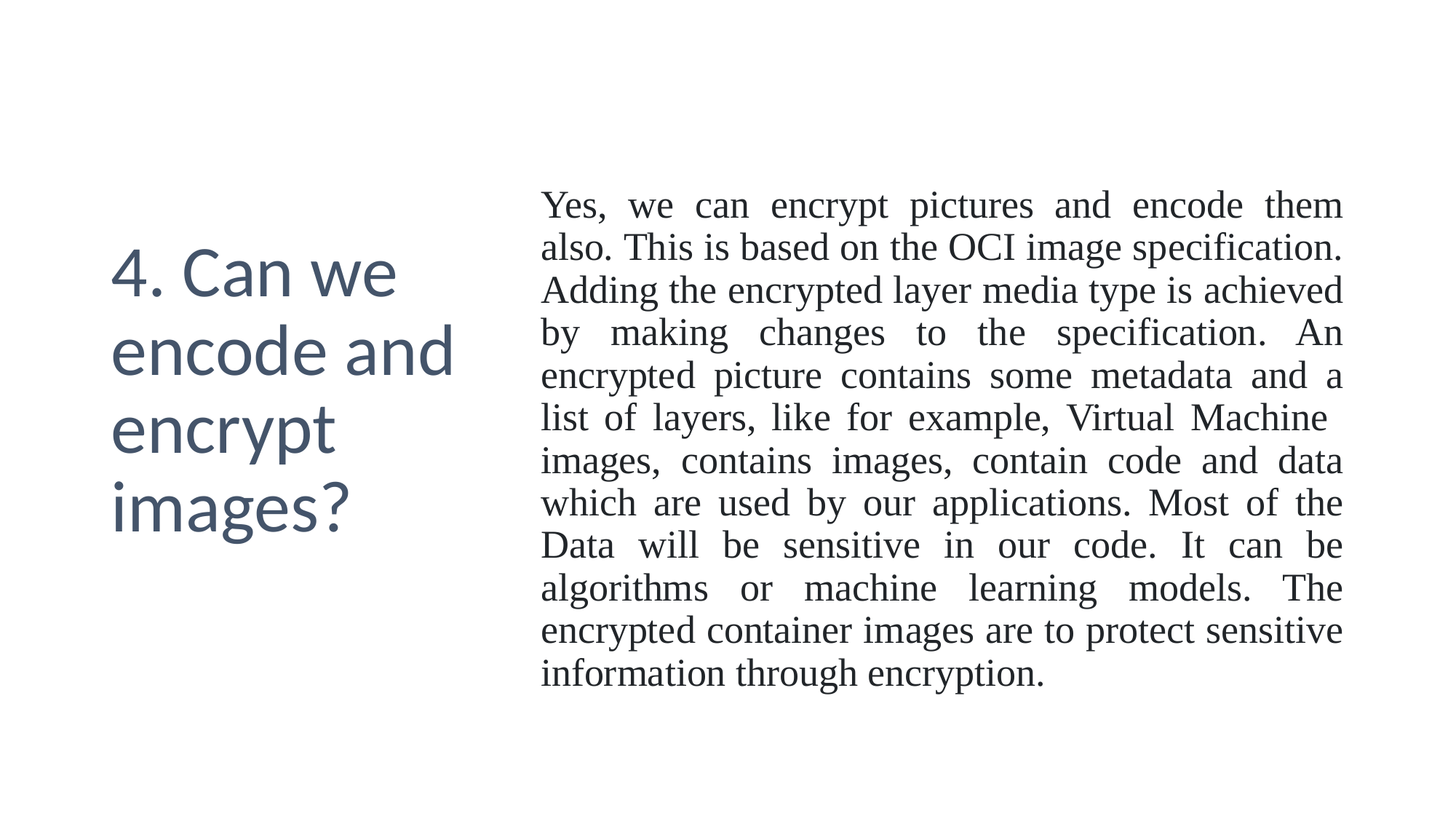

# 4. Can we encode and encrypt images?
Yes, we can encrypt pictures and encode them also. This is based on the OCI image specification. Adding the encrypted layer media type is achieved by making changes to the specification. An encrypted picture contains some metadata and a list of layers, like for example, Virtual Machine  images, contains images, contain code and data which are used by our applications. Most of the Data will be sensitive in our code. It can be algorithms or machine learning models. The encrypted container images are to protect sensitive information through encryption.